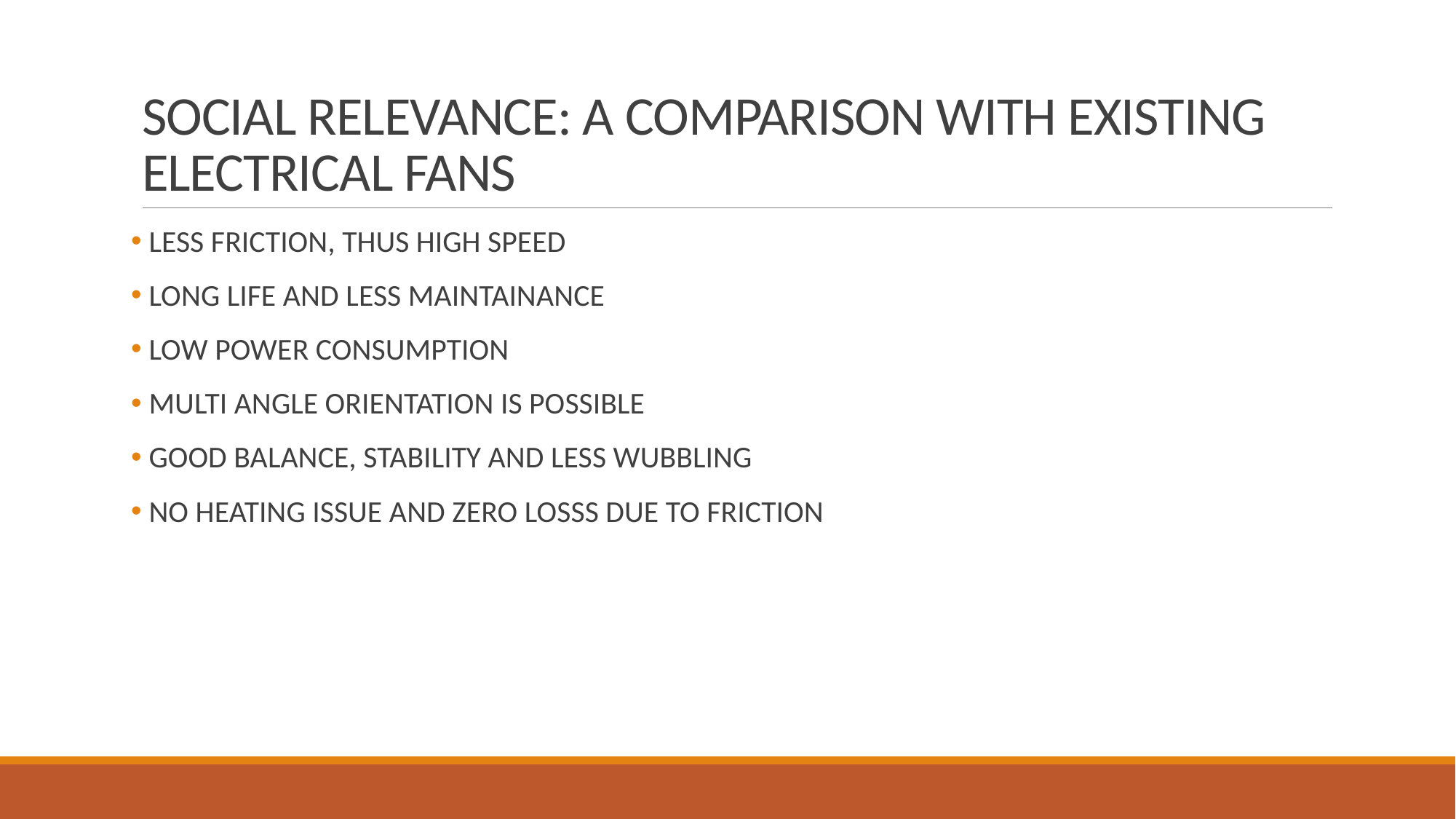

# SOCIAL RELEVANCE: A COMPARISON WITH EXISTING ELECTRICAL FANS
 LESS FRICTION, THUS HIGH SPEED
 LONG LIFE AND LESS MAINTAINANCE
 LOW POWER CONSUMPTION
 MULTI ANGLE ORIENTATION IS POSSIBLE
 GOOD BALANCE, STABILITY AND LESS WUBBLING
 NO HEATING ISSUE AND ZERO LOSSS DUE TO FRICTION